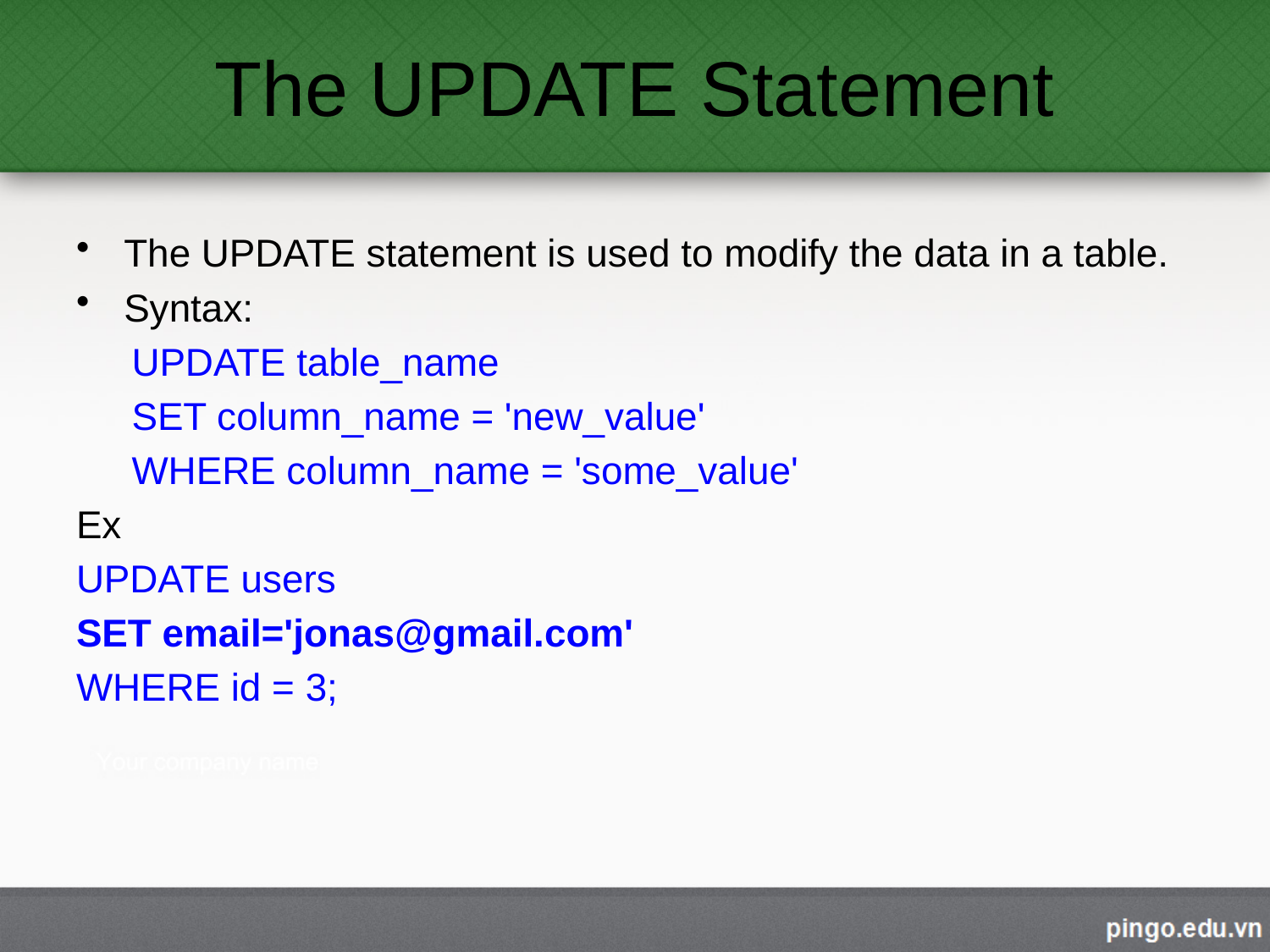

# The UPDATE Statement
The UPDATE statement is used to modify the data in a table.
Syntax:
UPDATE table_name
SET column_name = 'new_value'
WHERE column_name = 'some_value'
Ex
UPDATE users
SET email='jonas@gmail.com'
WHERE id = 3;